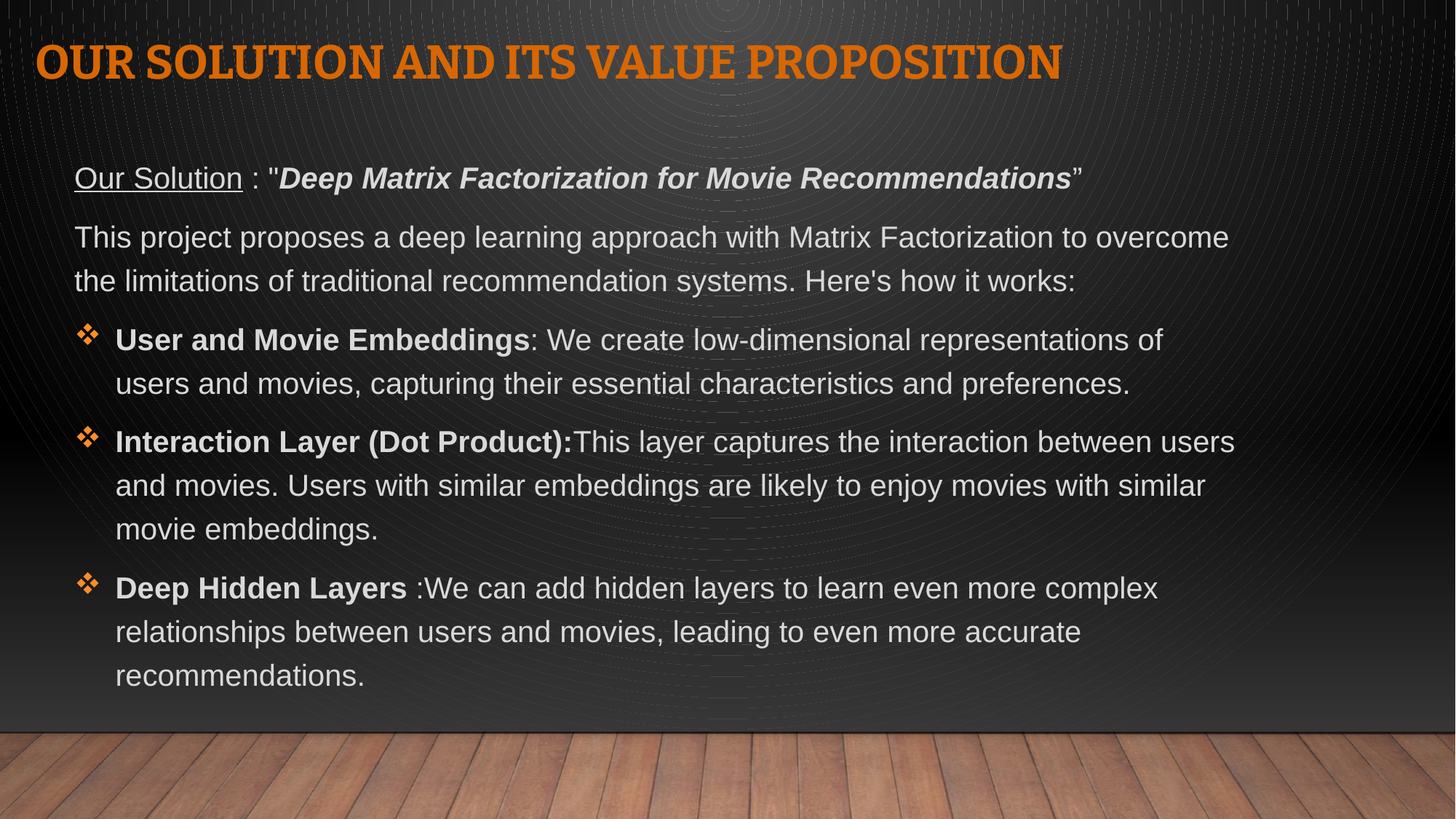

# OUR SOLUTION AND ITS VALUE PROPOSITION
Our Solution : "Deep Matrix Factorization for Movie Recommendations”
This project proposes a deep learning approach with Matrix Factorization to overcome the limitations of traditional recommendation systems. Here's how it works:
User and Movie Embeddings: We create low-dimensional representations of      users and movies, capturing their essential characteristics and preferences.
Interaction Layer (Dot Product):This layer captures the interaction between users and movies. Users with similar embeddings are likely to enjoy movies with similar movie embeddings.
Deep Hidden Layers :We can add hidden layers to learn even more complex relationships between users and movies, leading to even more accurate recommendations.